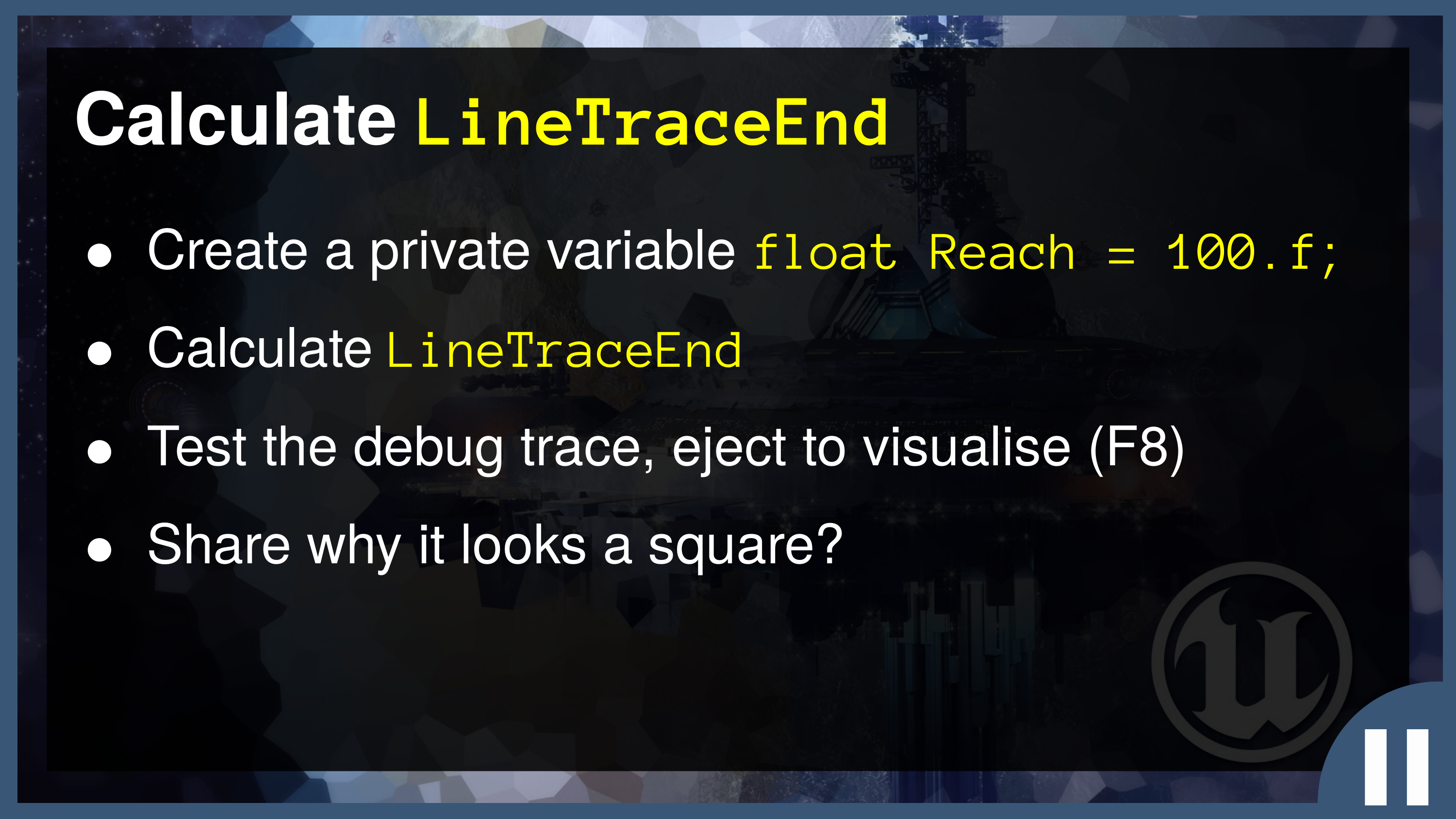

Calculate LineTraceEnd
Create a private variable float Reach = 100.f;
Calculate LineTraceEnd
Test the debug trace, eject to visualise (F8)
Share why it looks a square?